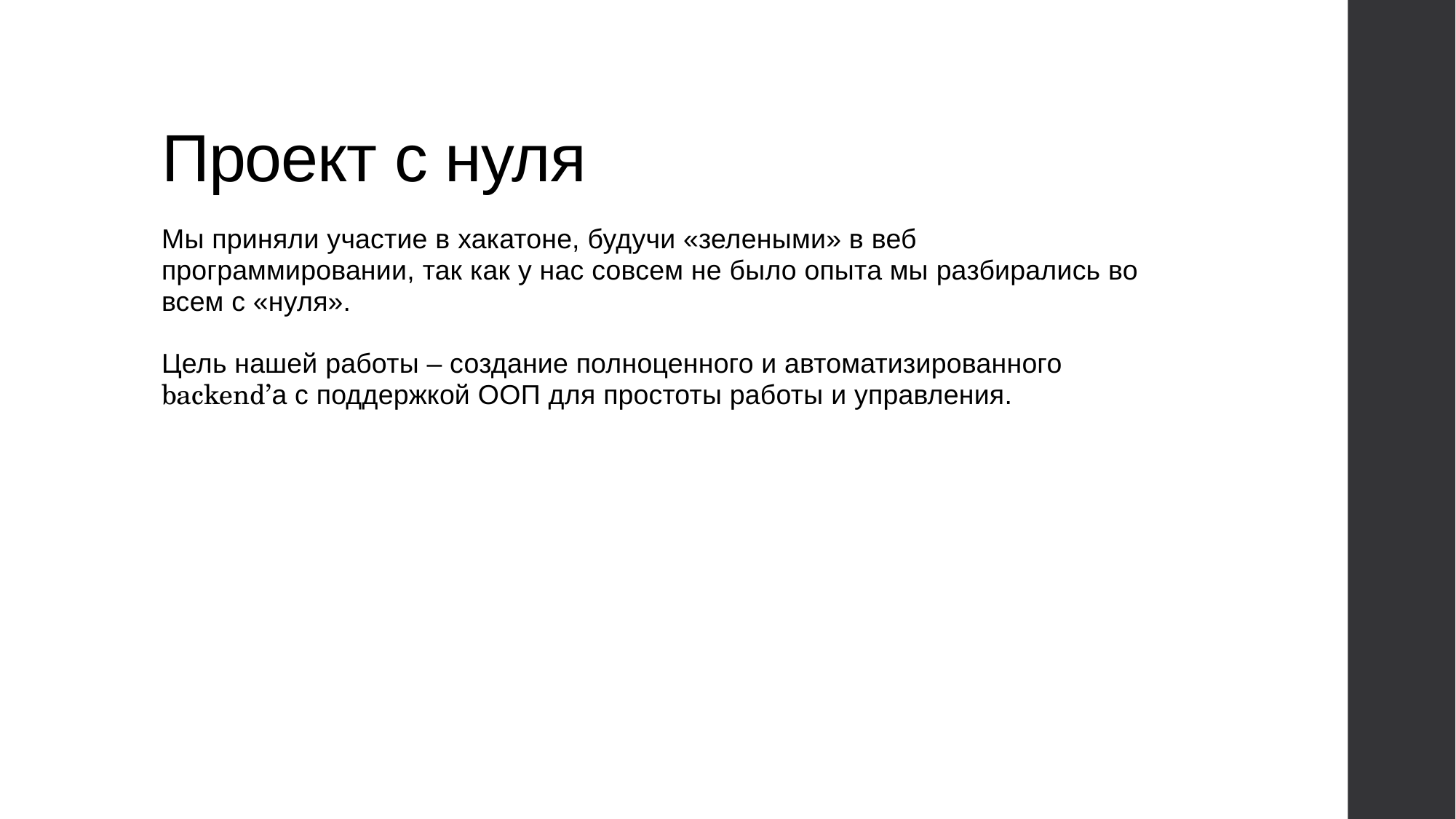

# Проект с нуля
Мы приняли участие в хакатоне, будучи «зелеными» в веб программировании, так как у нас совсем не было опыта мы разбирались во всем с «нуля».
Цель нашей работы – создание полноценного и автоматизированного backend’а с поддержкой ООП для простоты работы и управления.